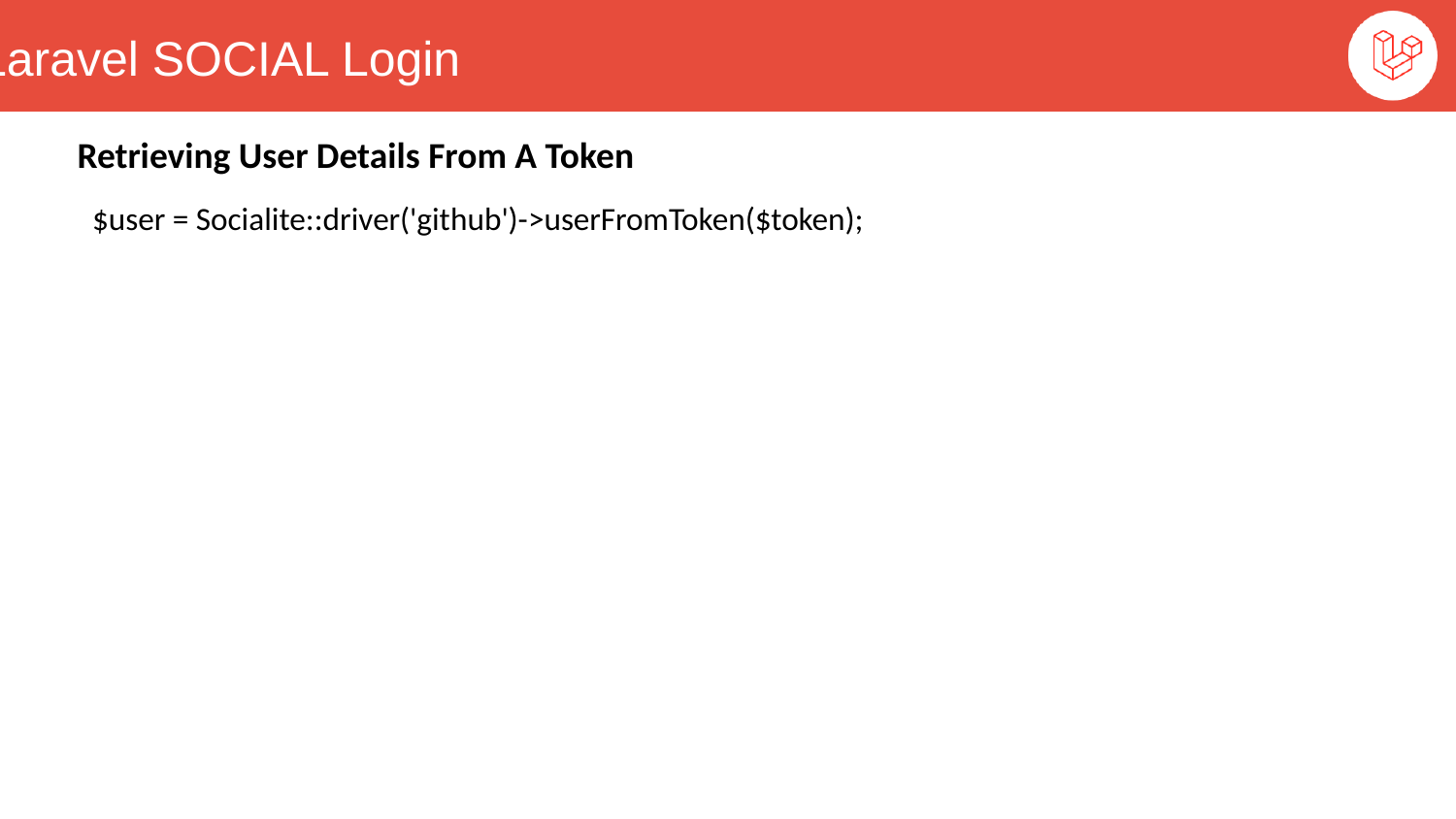

Laravel SOCIAL Login
Retrieving User Details From A Token
$user = Socialite::driver('github')->userFromToken($token);